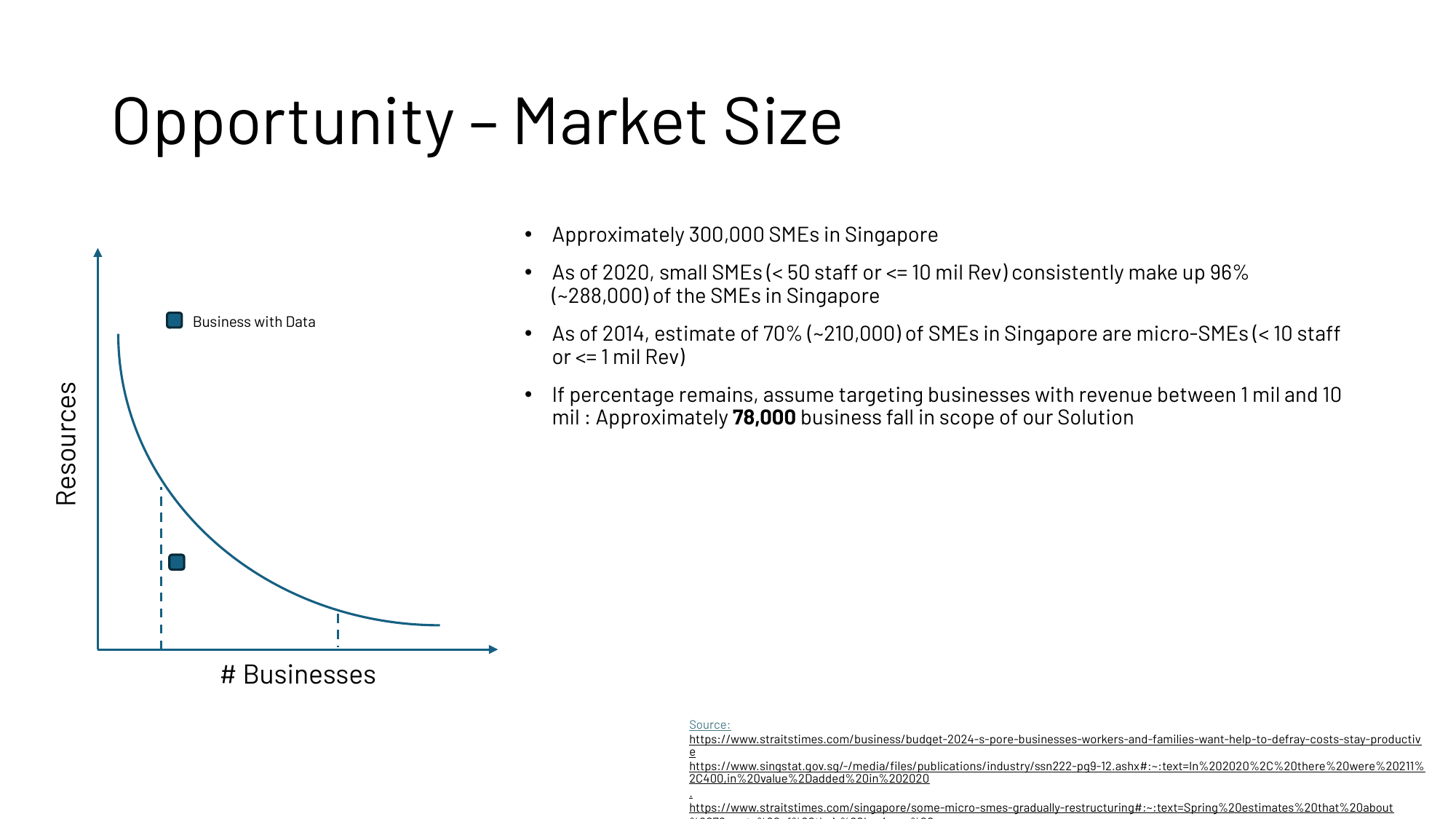

Business with Data

Resources

# Businesses
# Opportunity – Market Size
Approximately 300,000 SMEs in Singapore
As of 2020, small SMEs (< 50 staff or <= 10 mil Rev) consistently make up 96% (~288,000) of the SMEs in Singapore
As of 2014, estimate of 70% (~210,000) of SMEs in Singapore are micro-SMEs (< 10 staff or <= 1 mil Rev)
If percentage remains, assume targeting businesses with revenue between 1 mil and 10 mil : Approximately 78,000 business fall in scope of our Solution
Source:
https://www.straitstimes.com/business/budget-2024-s-pore-businesses-workers-and-families-want-help-to-defray-costs-stay-productive
https://www.singstat.gov.sg/-/media/files/publications/industry/ssn222-pg9-12.ashx#:~:text=In%202020%2C%20there%20were%20211%2C400,in%20value%2Dadded%20in%202020.
https://www.straitstimes.com/singapore/some-micro-smes-gradually-restructuring#:~:text=Spring%20estimates%20that%20about%2070,parts%20of%20their%20business%20processes.